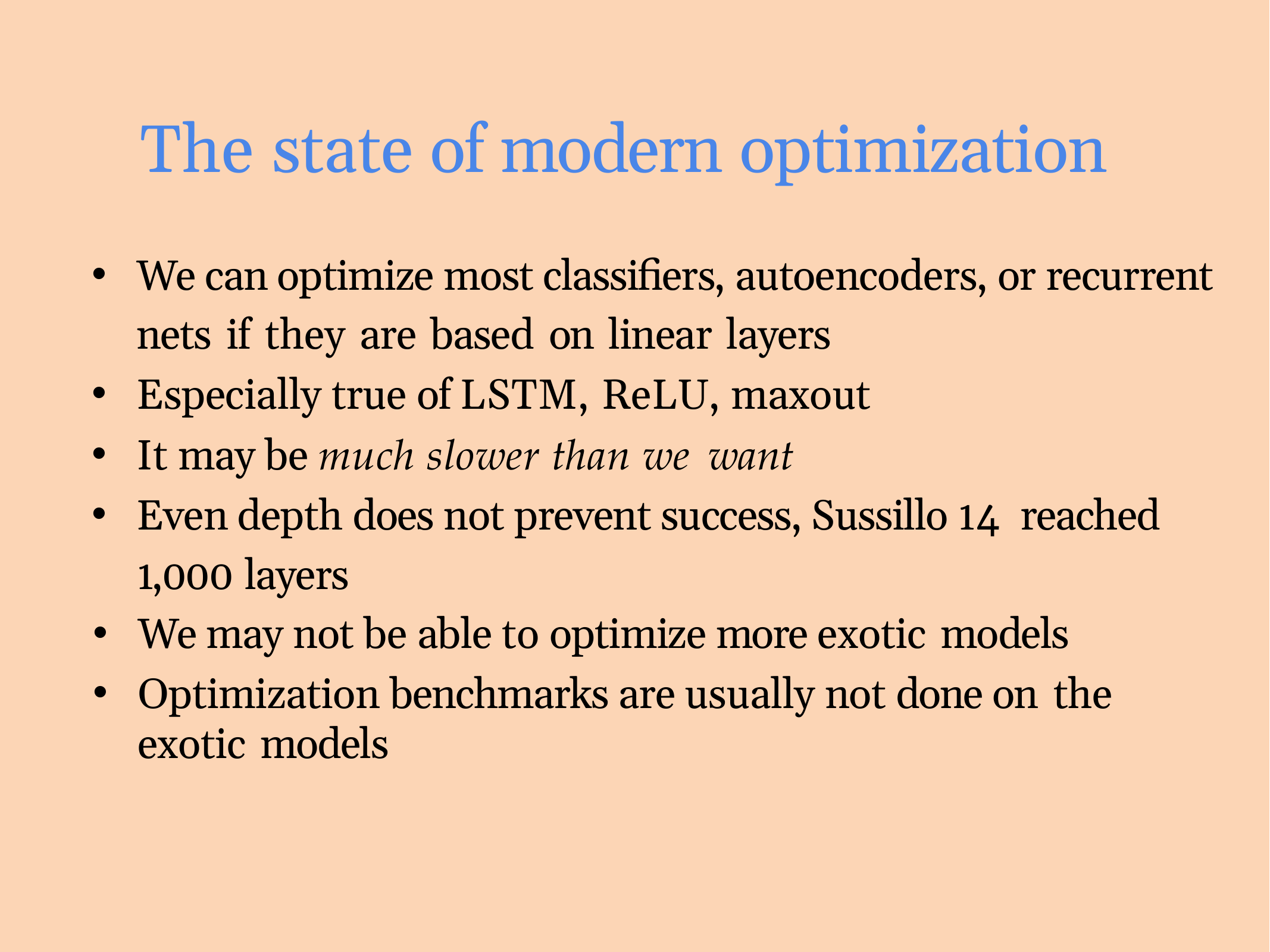

# The state of modern optimization
We can optimize most classifiers, autoencoders, or recurrent nets if they are based on linear layers
Especially true of LSTM, ReLU, maxout
It may be much slower than we want
Even depth does not prevent success, Sussillo 14  reached 1,000 layers
We may not be able to optimize more exotic models
Optimization benchmarks are usually not done on the exotic models